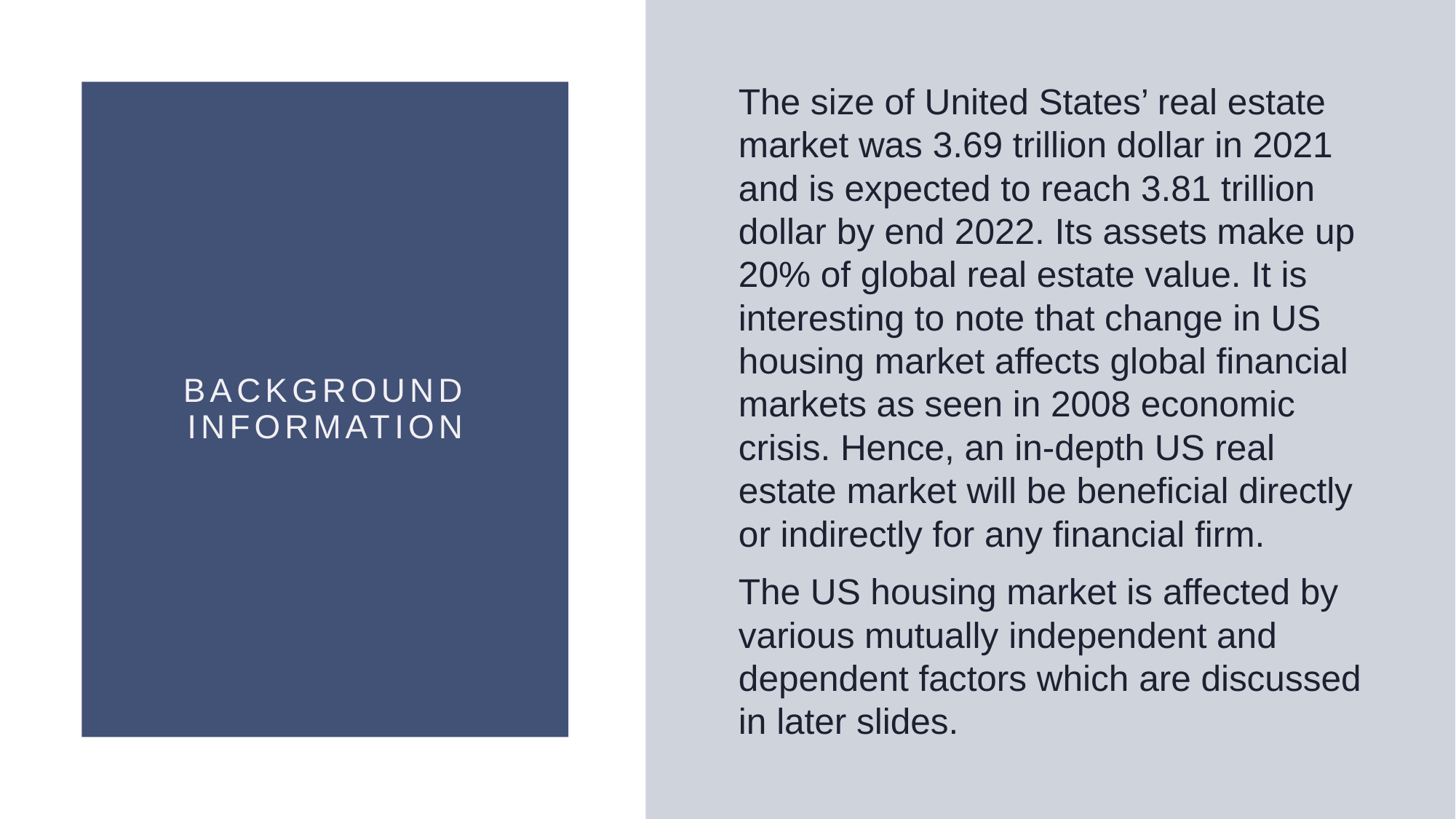

The size of United States’ real estate market was 3.69 trillion dollar in 2021 and is expected to reach 3.81 trillion dollar by end 2022. Its assets make up 20% of global real estate value. It is interesting to note that change in US housing market affects global financial markets as seen in 2008 economic crisis. Hence, an in-depth US real estate market will be beneficial directly or indirectly for any financial firm.
The US housing market is affected by various mutually independent and dependent factors which are discussed in later slides.

# Background information